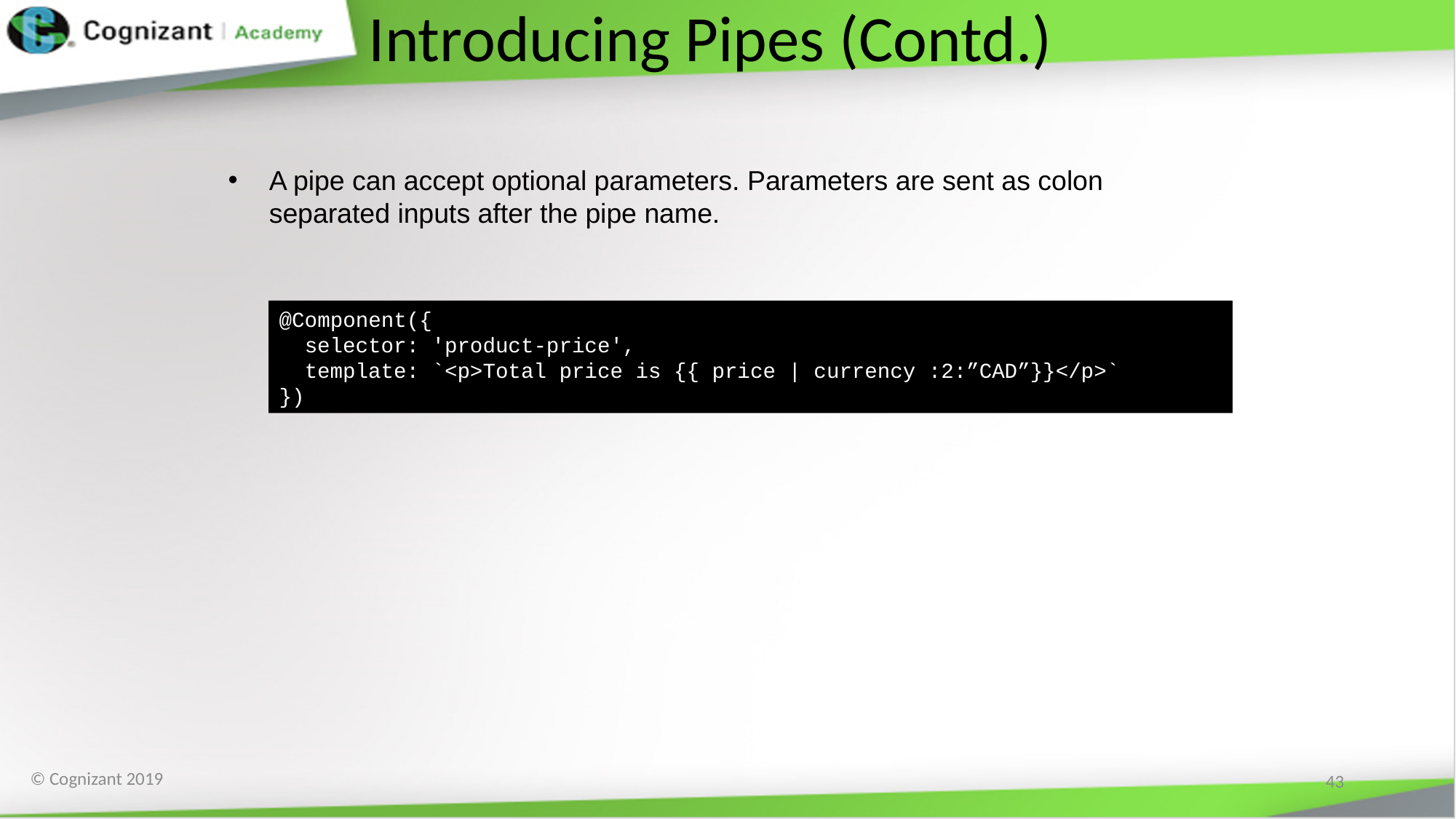

# Introducing Pipes (Contd.)

A pipe can accept optional parameters. Parameters are sent as colon separated inputs after the pipe name.

@Component({
  selector: 'product-price',
  template: `<p>Total price is {{ price | currency :2:”CAD”}}</p>`
})
43
© Cognizant 2019